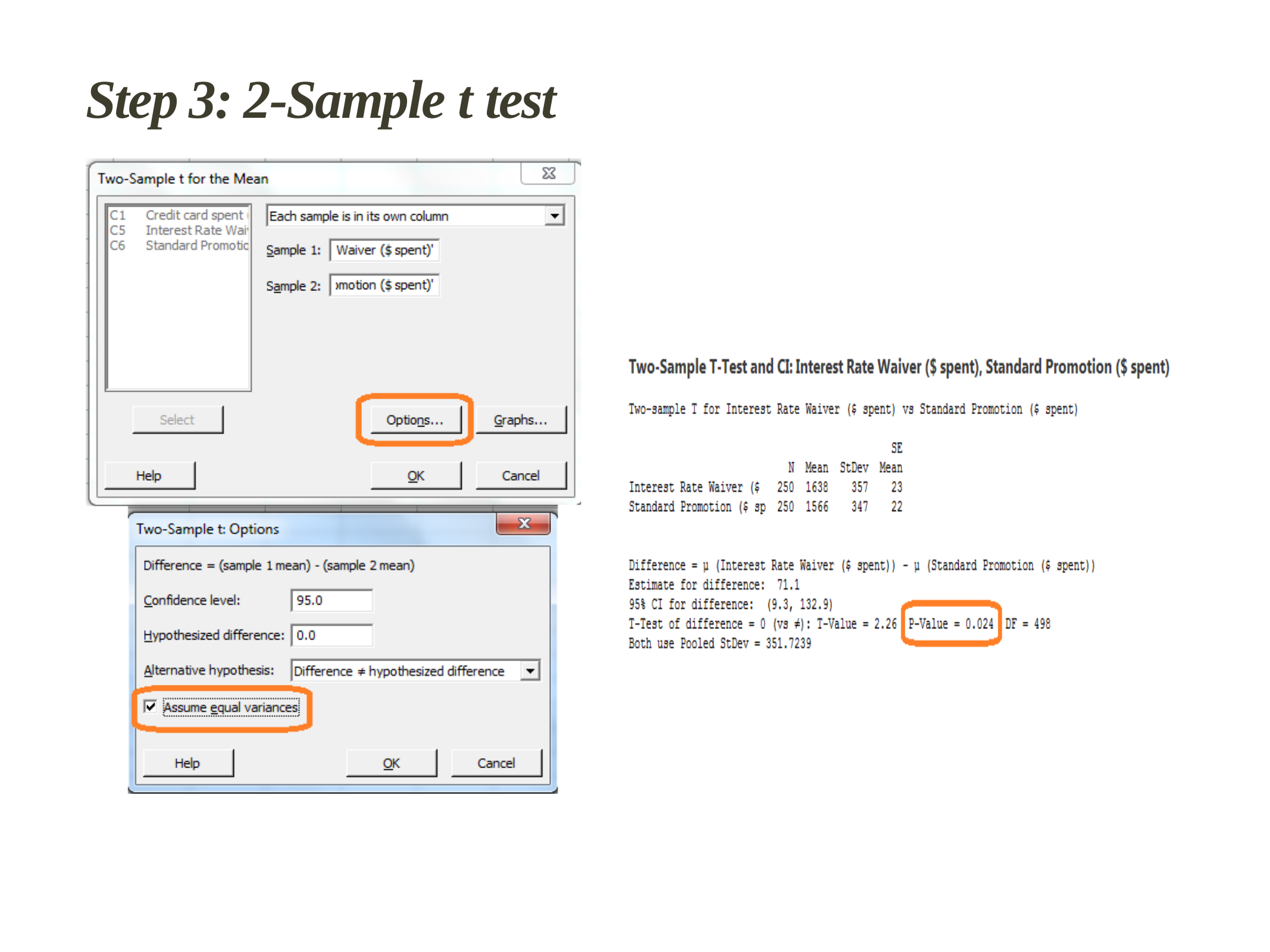

# Step 3: 2-Sample t test

8